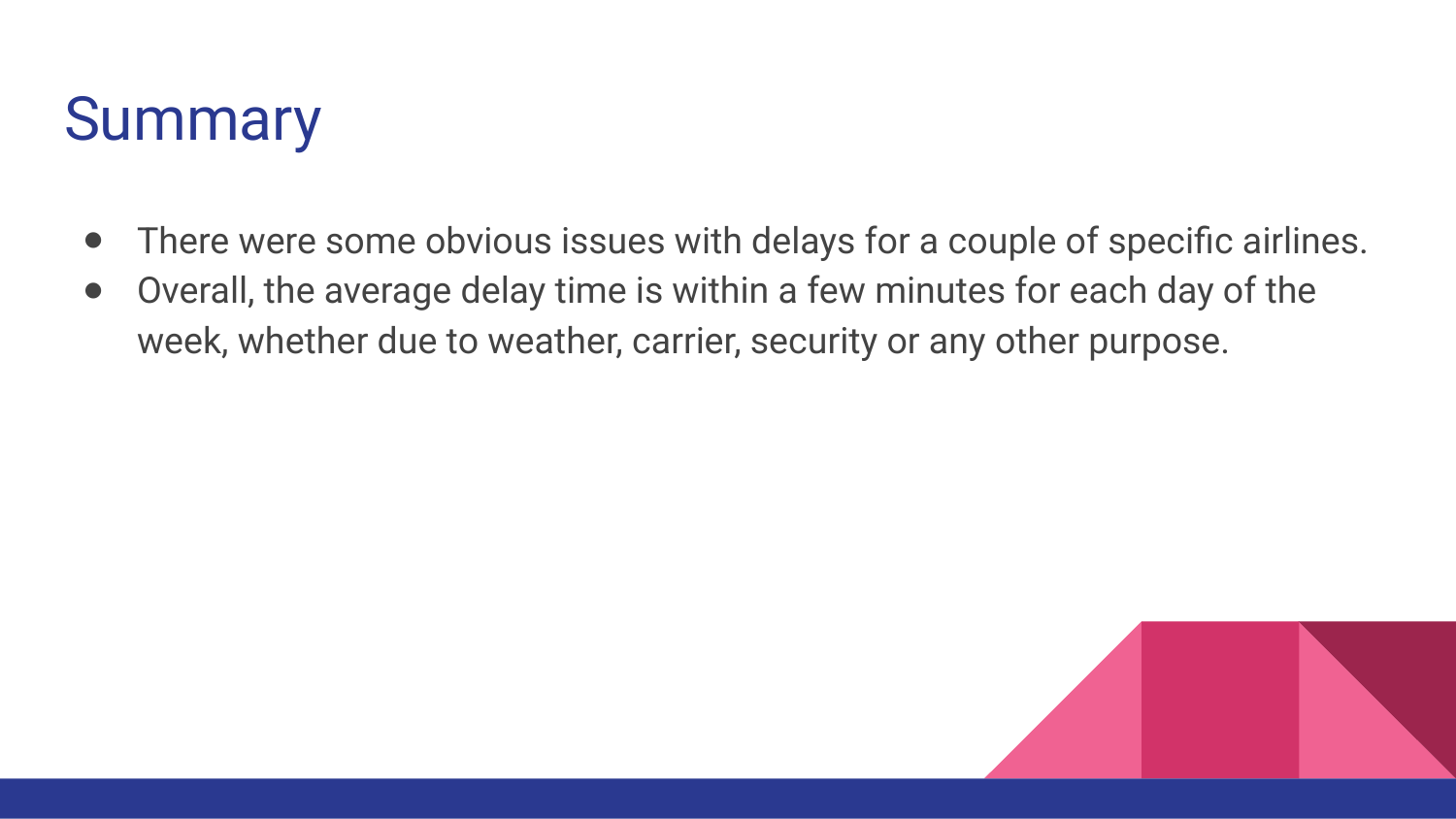

# Summary
There were some obvious issues with delays for a couple of specific airlines.
Overall, the average delay time is within a few minutes for each day of the week, whether due to weather, carrier, security or any other purpose.